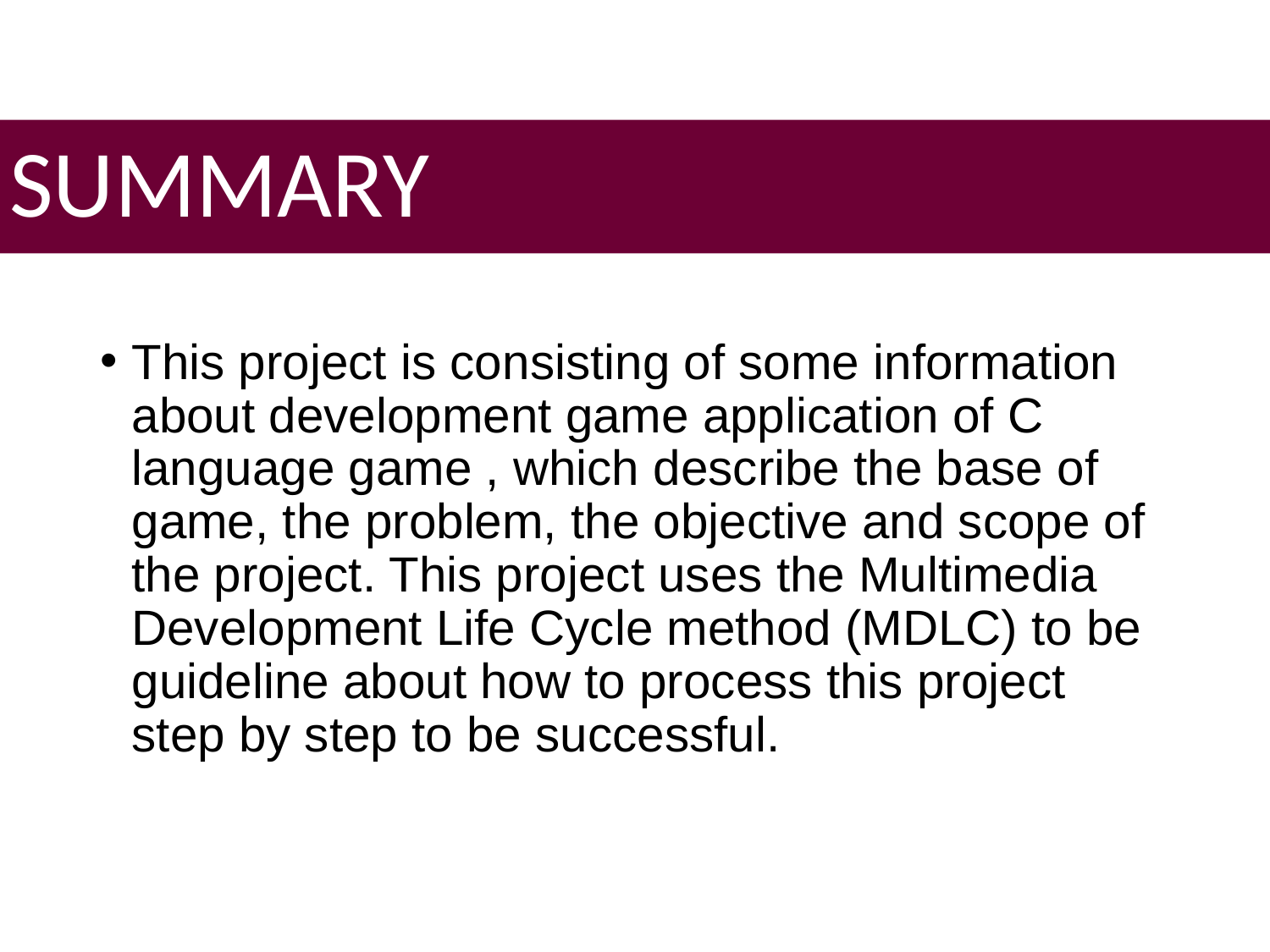

SUMMARY

This project is consisting of some information about development game application of C language game , which describe the base of game, the problem, the objective and scope of the project. This project uses the Multimedia Development Life Cycle method (MDLC) to be guideline about how to process this project step by step to be successful.